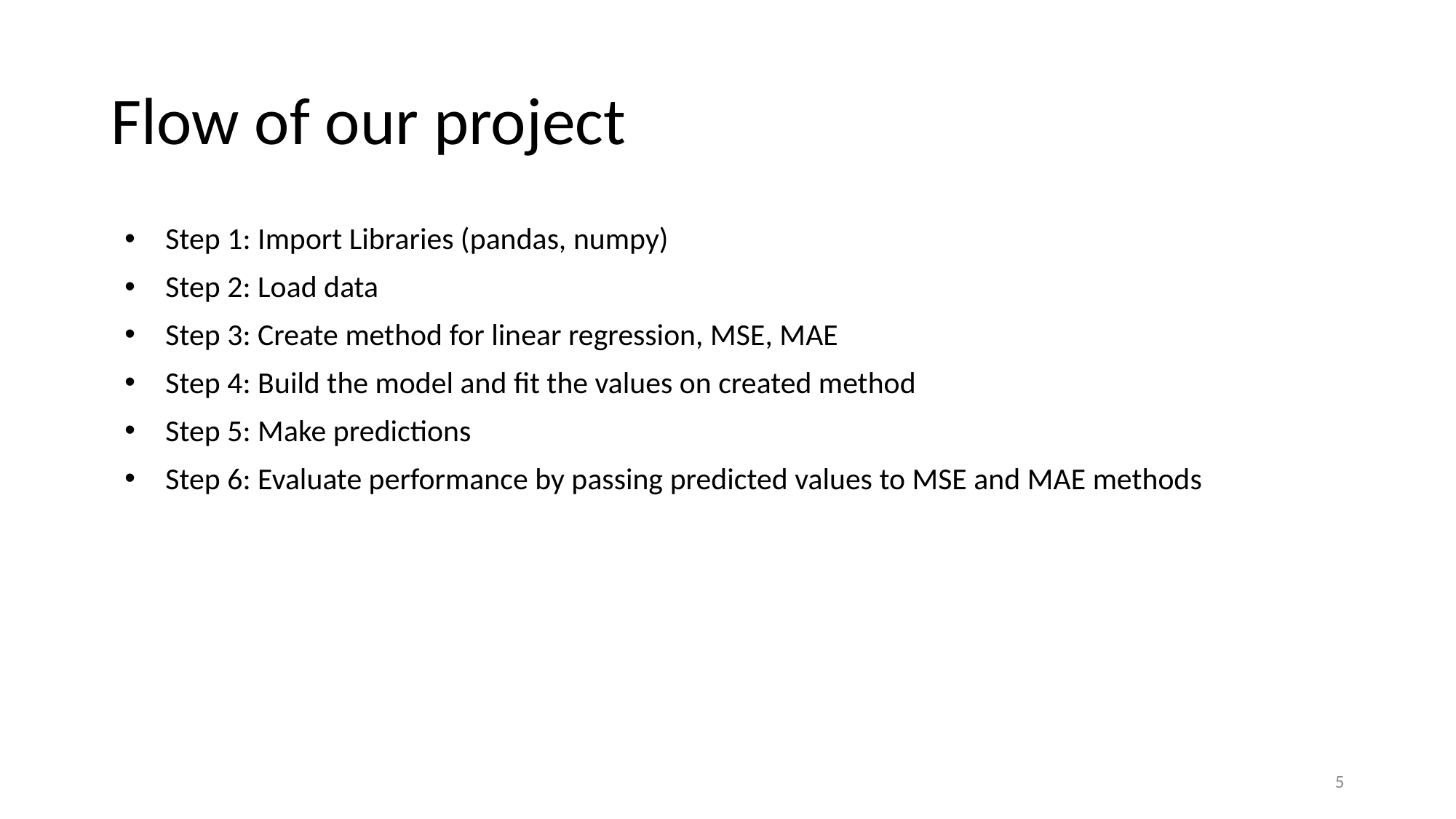

# Flow of our project
Step 1: Import Libraries (pandas, numpy)
Step 2: Load data
Step 3: Create method for linear regression, MSE, MAE
Step 4: Build the model and fit the values on created method
Step 5: Make predictions
Step 6: Evaluate performance by passing predicted values to MSE and MAE methods

5